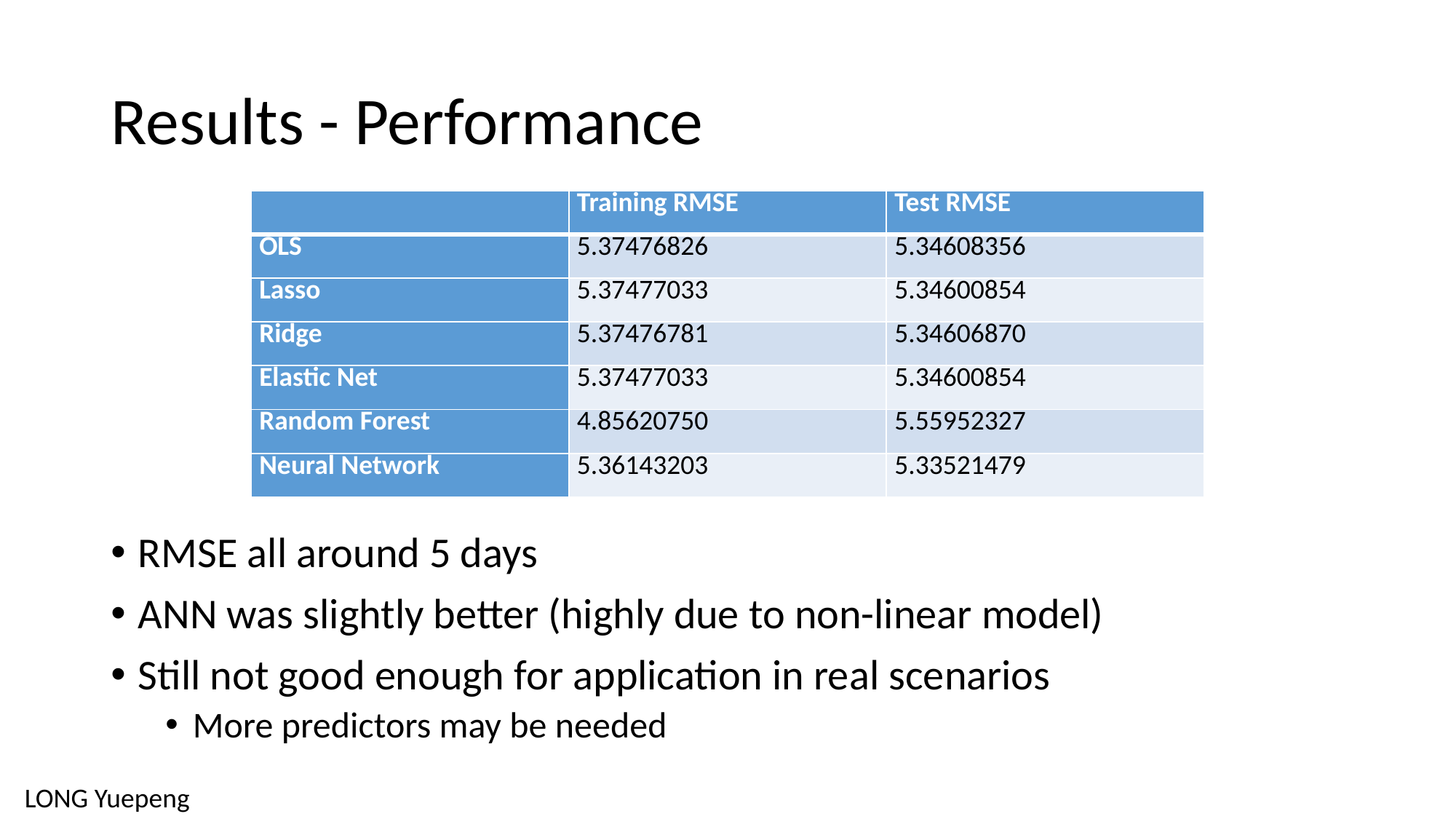

# Results - Performance
|  | Training RMSE | Test RMSE |
| --- | --- | --- |
| OLS | 5.37476826 | 5.34608356 |
| Lasso | 5.37477033 | 5.34600854 |
| Ridge | 5.37476781 | 5.34606870 |
| Elastic Net | 5.37477033 | 5.34600854 |
| Random Forest | 4.85620750 | 5.55952327 |
| Neural Network | 5.36143203 | 5.33521479 |
RMSE all around 5 days
ANN was slightly better (highly due to non-linear model)
Still not good enough for application in real scenarios
More predictors may be needed
LONG Yuepeng